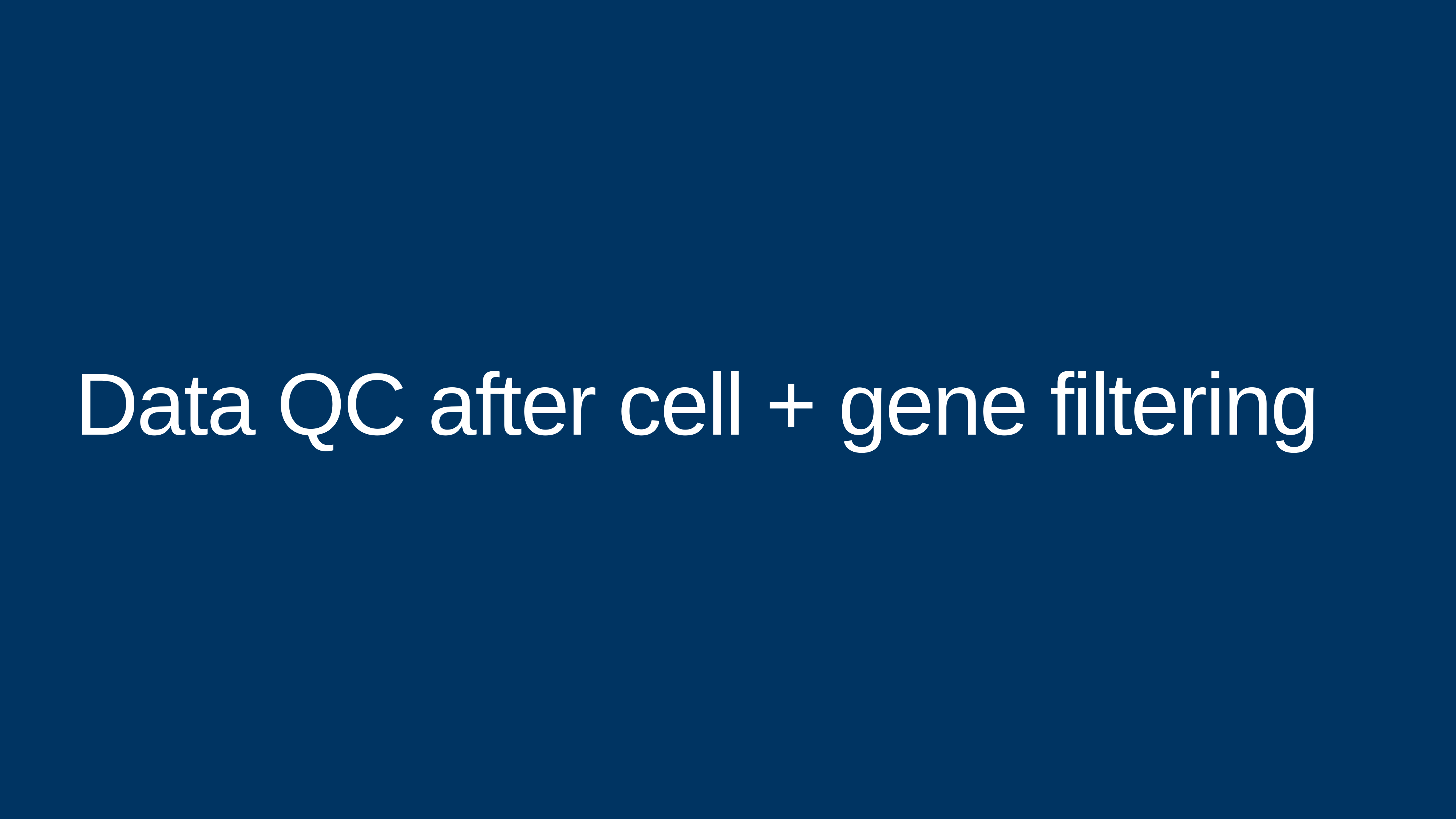

# Data QC after cell + gene filtering